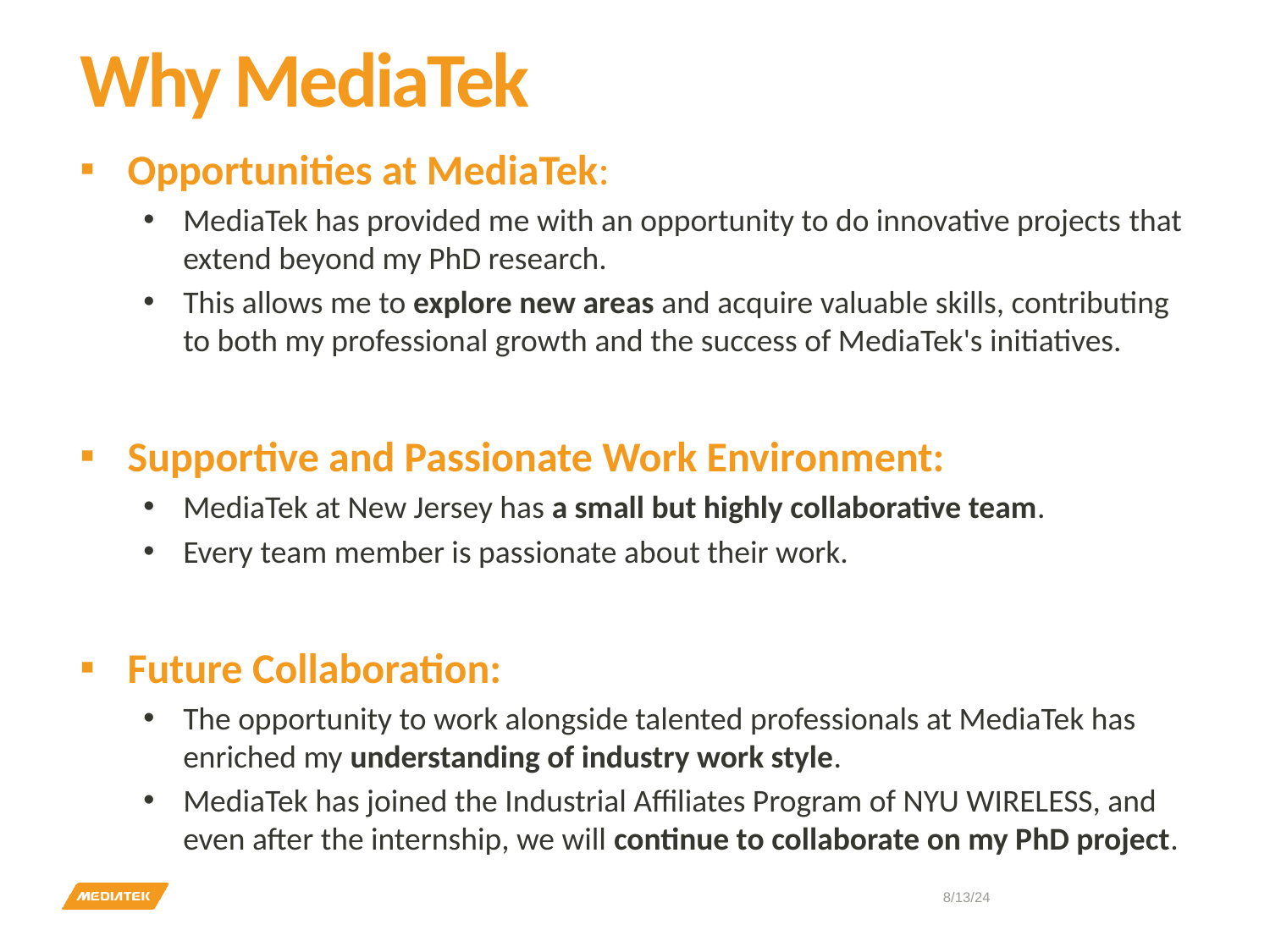

Why MediaTek
Opportunities at MediaTek:
MediaTek has provided me with an opportunity to do innovative projects that extend beyond my PhD research.
This allows me to explore new areas and acquire valuable skills, contributing to both my professional growth and the success of MediaTek's initiatives.

Supportive and Passionate Work Environment:
MediaTek at New Jersey has a small but highly collaborative team.
Every team member is passionate about their work.

Future Collaboration:
The opportunity to work alongside talented professionals at MediaTek has enriched my understanding of industry work style.
MediaTek has joined the Industrial Affiliates Program of NYU WIRELESS, and even after the internship, we will continue to collaborate on my PhD project.

8/13/24